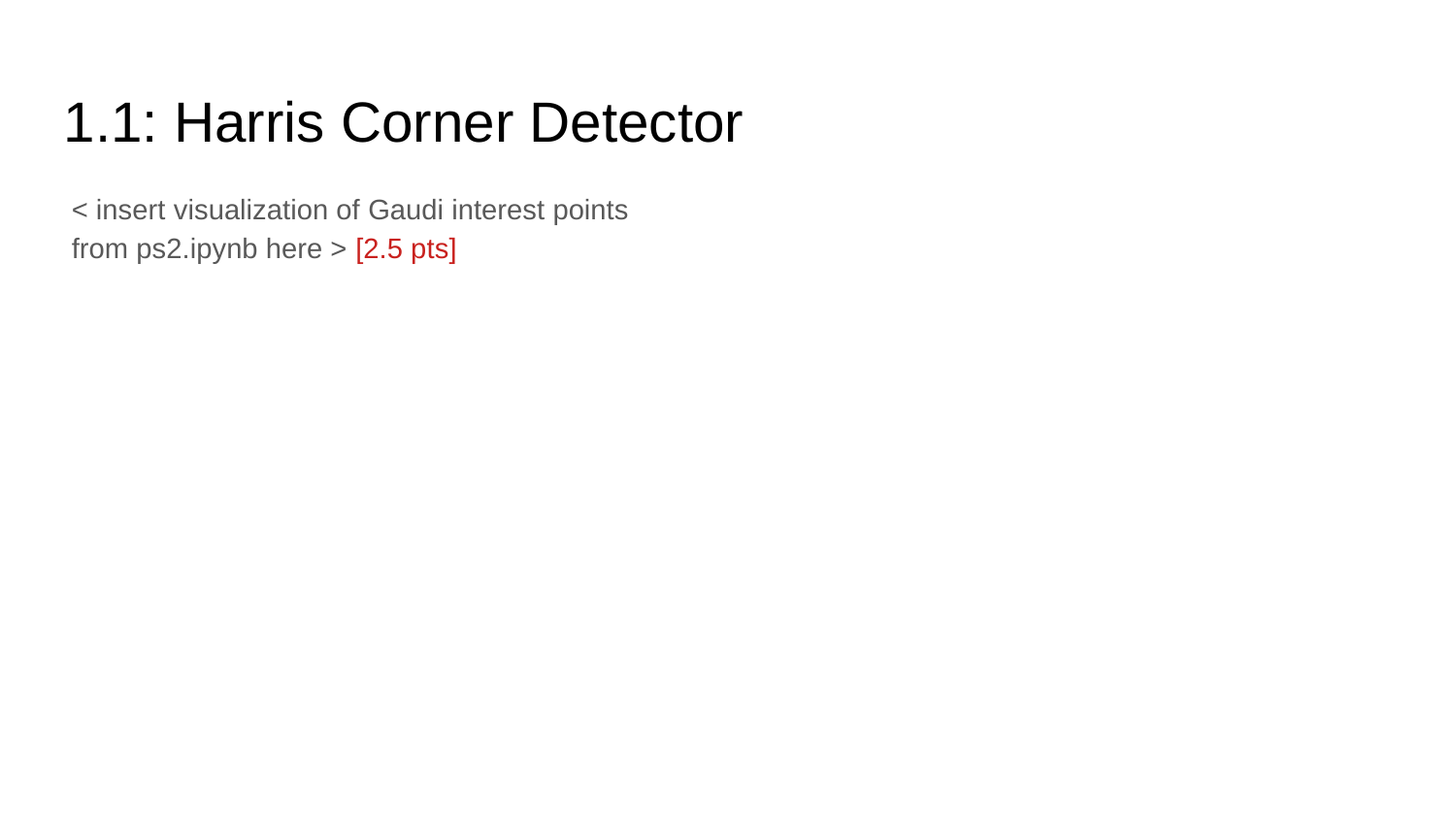

1.1: Harris Corner Detector
< insert visualization of Gaudi interest points from ps2.ipynb here > [2.5 pts]